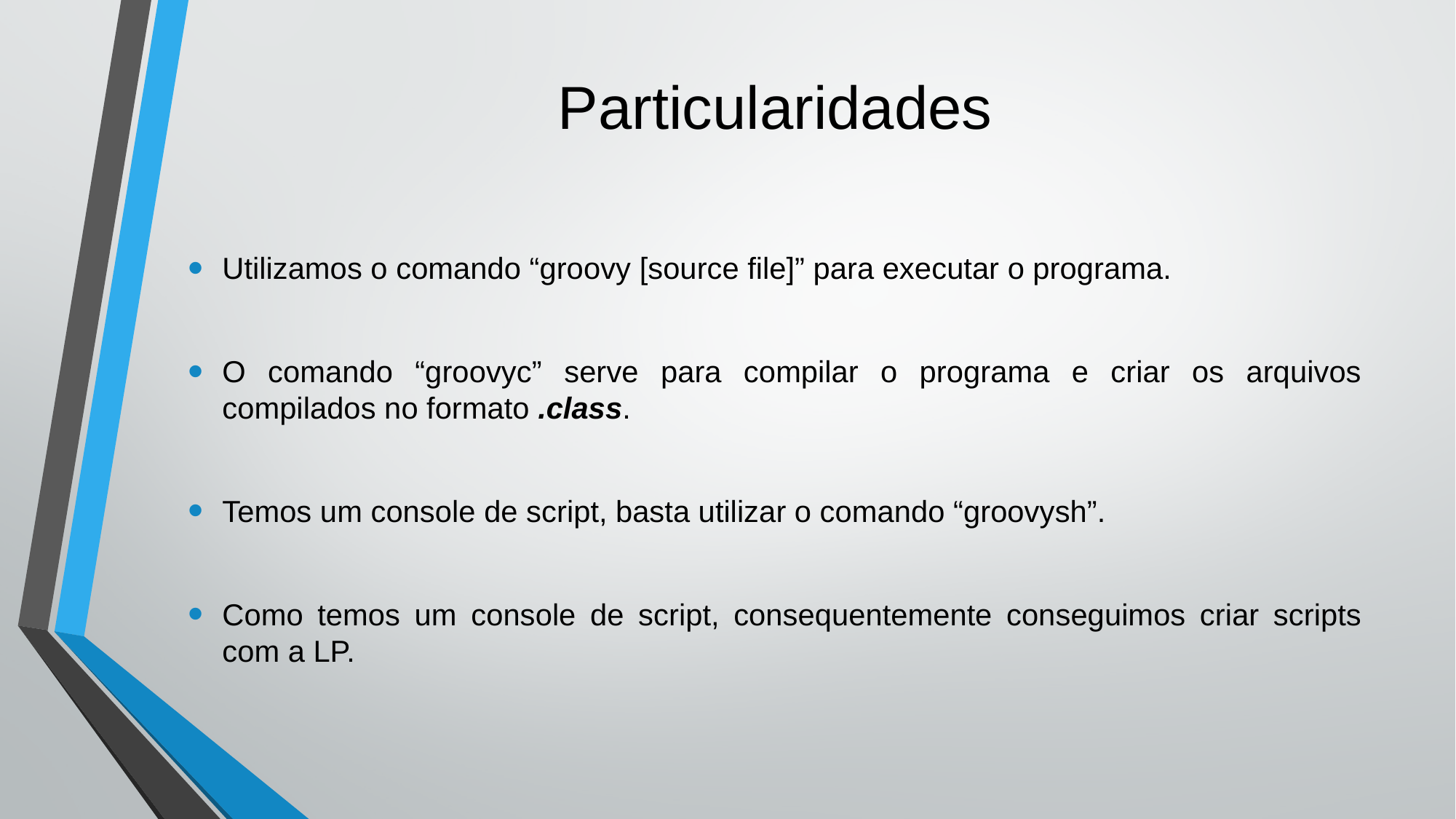

# Particularidades
Utilizamos o comando “groovy [source file]” para executar o programa.

O comando “groovyc” serve para compilar o programa e criar os arquivos compilados no formato .class.

Temos um console de script, basta utilizar o comando “groovysh”.

Como temos um console de script, consequentemente conseguimos criar scripts com a LP.